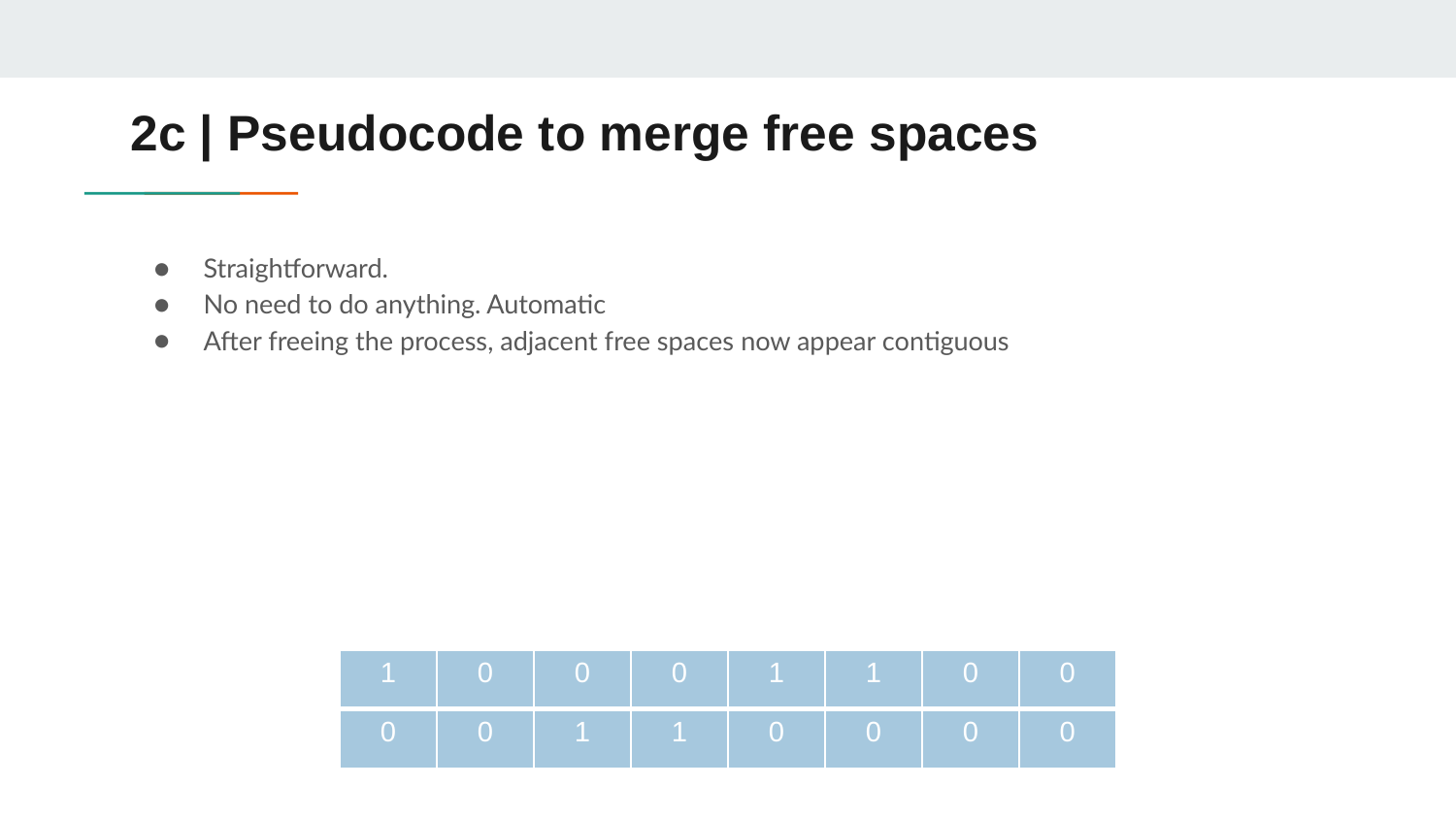

# 2c | Pseudocode to merge free spaces
Straightforward.
No need to do anything. Automatic
After freeing the process, adjacent free spaces now appear contiguous
| 1 | 0 | 0 | 0 | 1 | 1 | 0 | 0 |
| --- | --- | --- | --- | --- | --- | --- | --- |
| 0 | 0 | 1 | 1 | 0 | 0 | 0 | 0 |